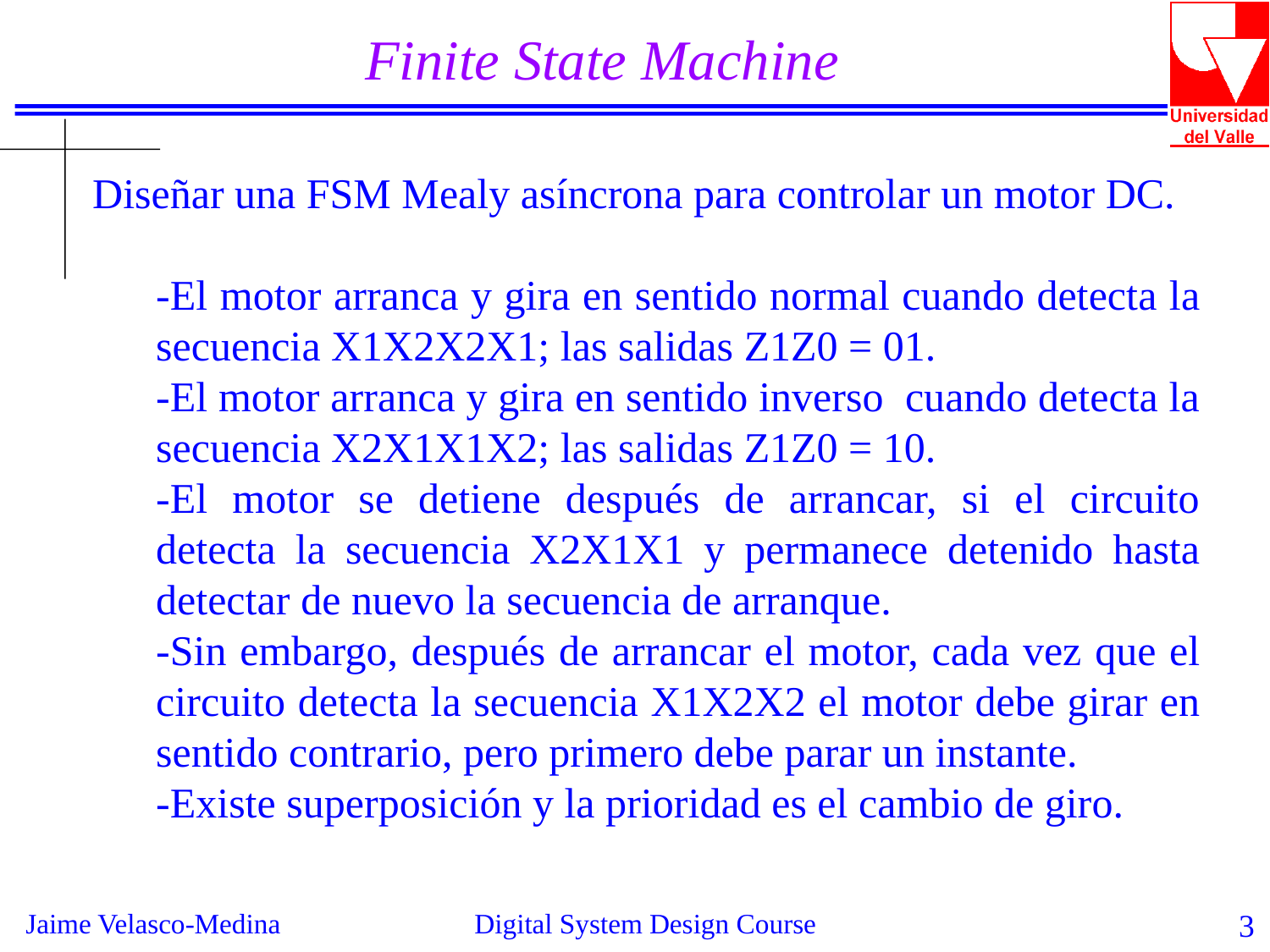

Finite State Machine
Diseñar una FSM Mealy asíncrona para controlar un motor DC.

-El motor arranca y gira en sentido normal cuando detecta la secuencia X1X2X2X1; las salidas Z1Z0 = 01.
-El motor arranca y gira en sentido inverso  cuando detecta la secuencia X2X1X1X2; las salidas Z1Z0 = 10.
-El motor se detiene después de arrancar, si el circuito detecta la secuencia X2X1X1 y permanece detenido hasta detectar de nuevo la secuencia de arranque.
-Sin embargo, después de arrancar el motor, cada vez que el circuito detecta la secuencia X1X2X2 el motor debe girar en sentido contrario, pero primero debe parar un instante.
-Existe superposición y la prioridad es el cambio de giro.